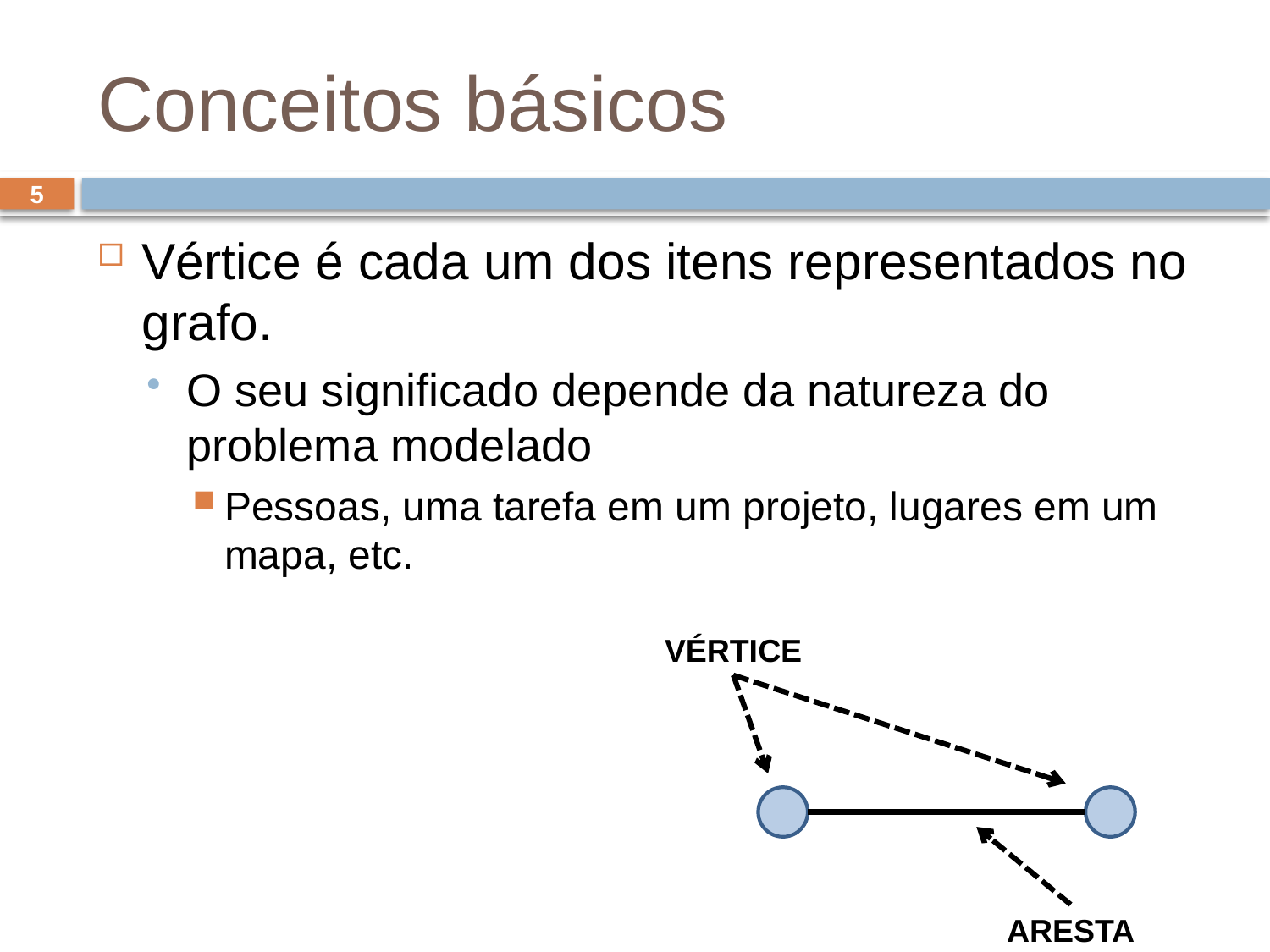

# Conceitos básicos
5
Vértice é cada um dos itens representados no grafo.
O seu significado depende da natureza do problema modelado
Pessoas, uma tarefa em um projeto, lugares em um mapa, etc.

VÉRTICE

ARESTA